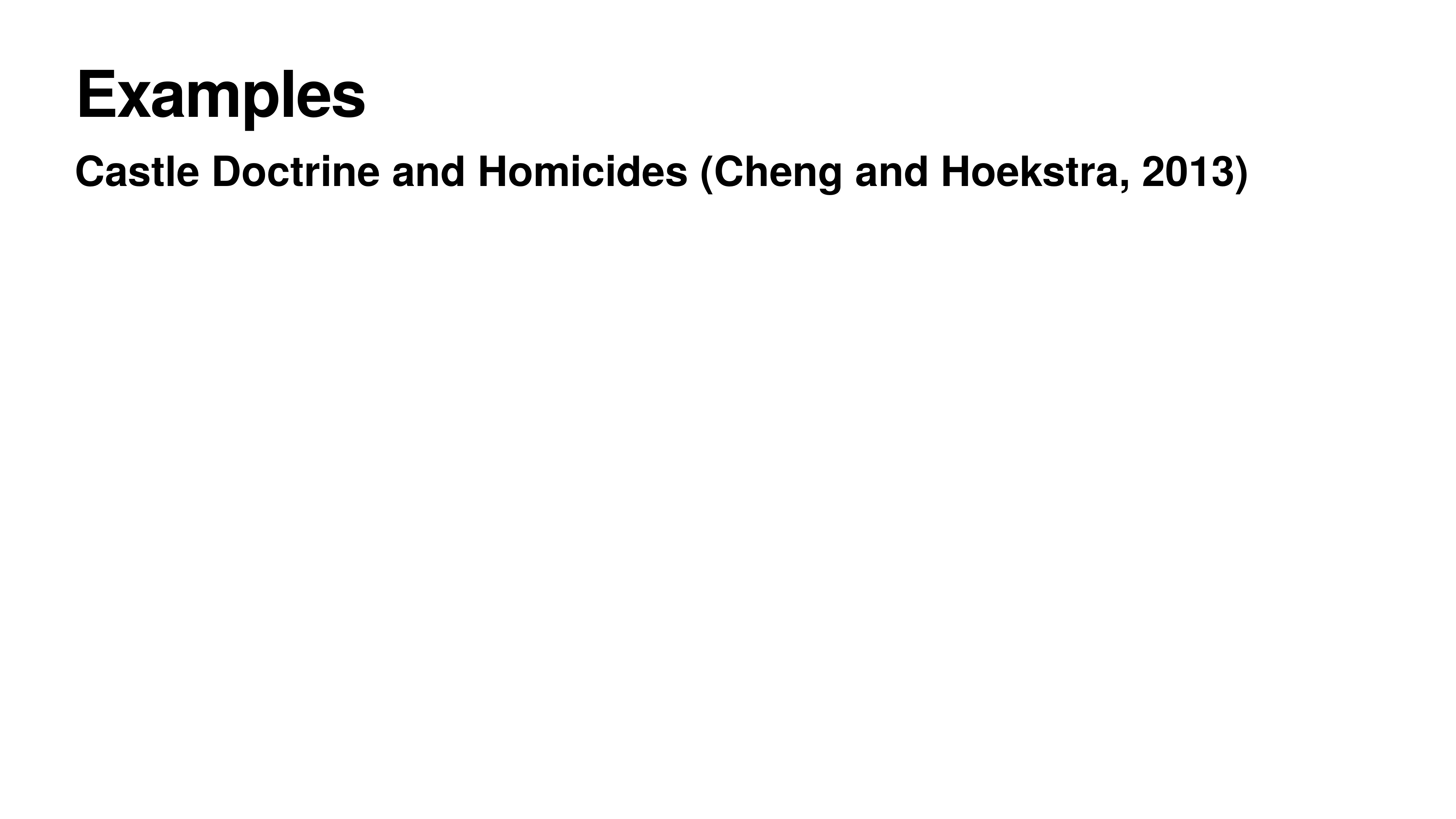

# Examples
Castle Doctrine and Homicides (Cheng and Hoekstra, 2013)